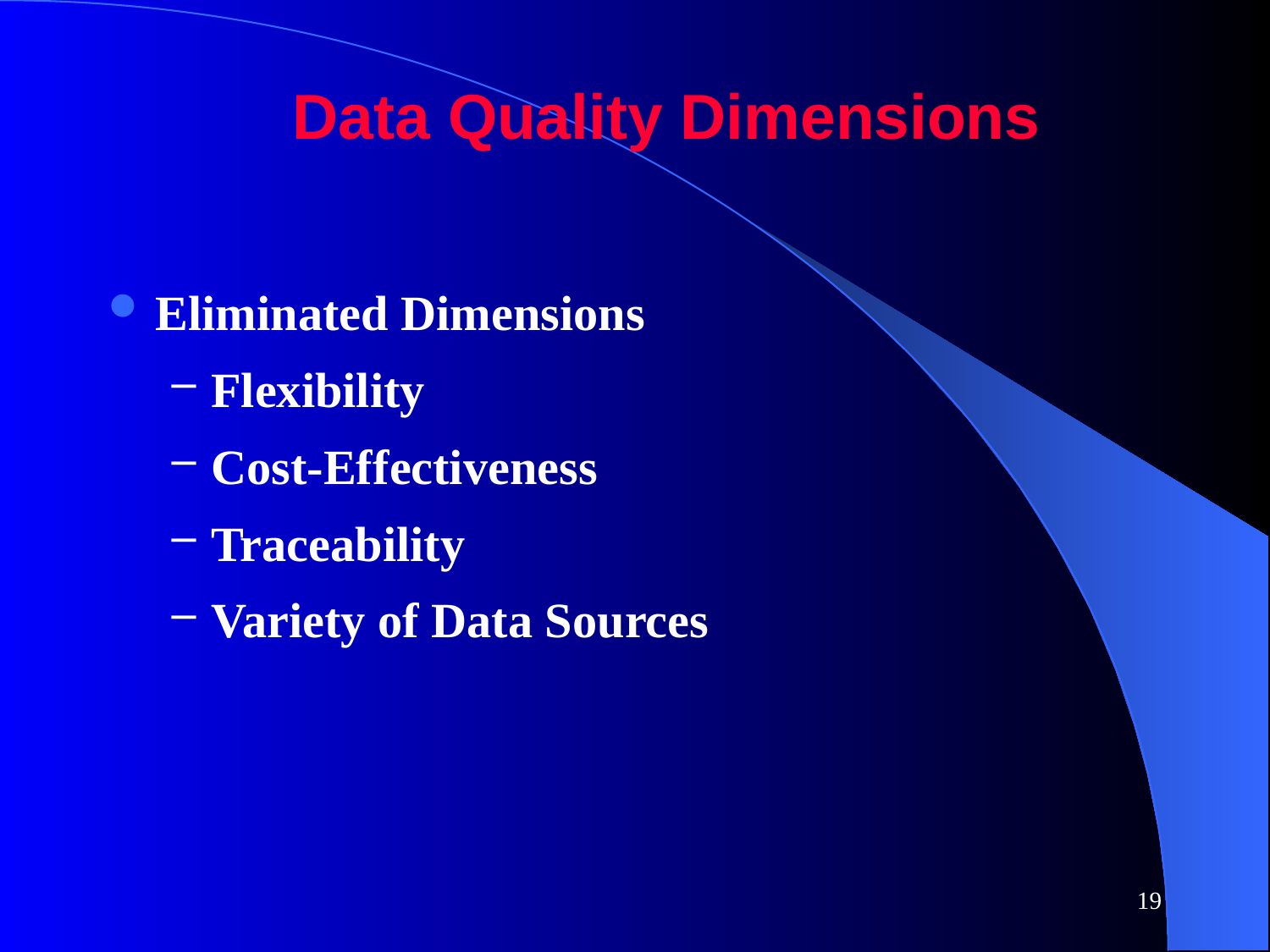

# Data Quality Dimensions
Eliminated Dimensions
Flexibility
Cost-Effectiveness
Traceability
Variety of Data Sources

19